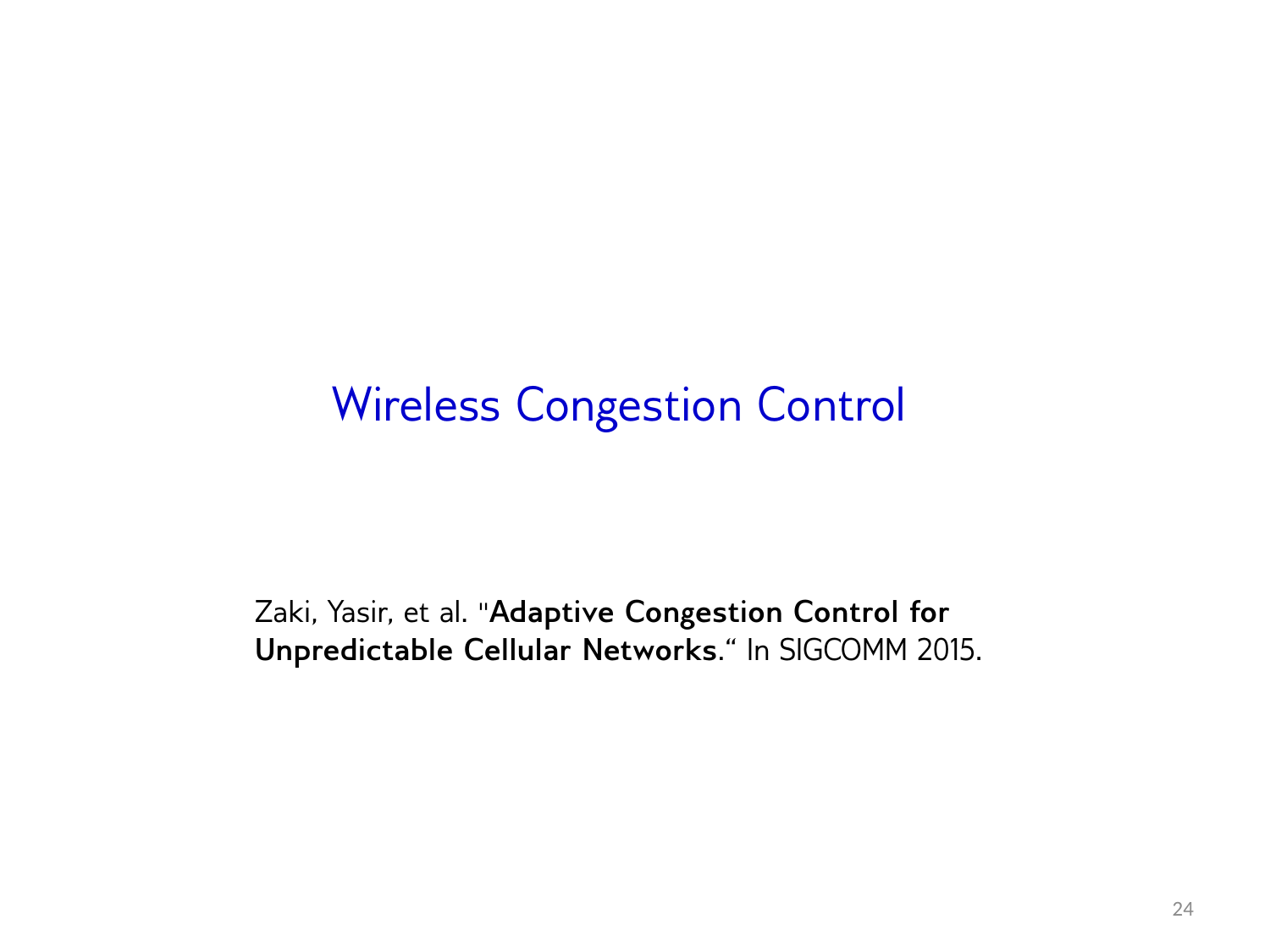

Wireless Congestion Control
Zaki, Yasir, et al. "Adaptive Congestion Control for
Unpredictable Cellular Networks.“ In SIGCOMM 2015.
24